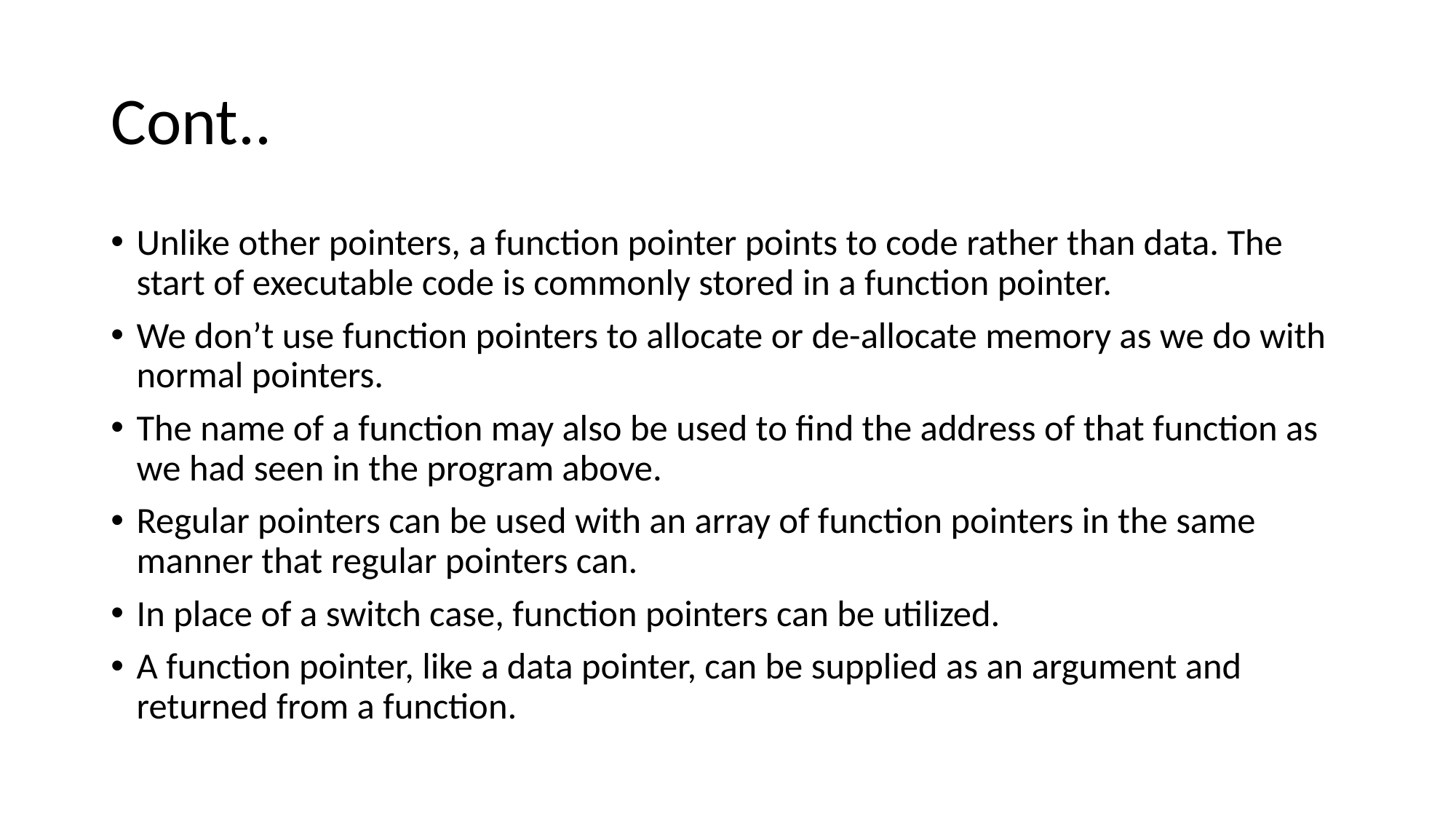

# Cont..
Unlike other pointers, a function pointer points to code rather than data. The start of executable code is commonly stored in a function pointer.
We don’t use function pointers to allocate or de-allocate memory as we do with normal pointers.
The name of a function may also be used to find the address of that function as we had seen in the program above.
Regular pointers can be used with an array of function pointers in the same manner that regular pointers can.
In place of a switch case, function pointers can be utilized.
A function pointer, like a data pointer, can be supplied as an argument and returned from a function.